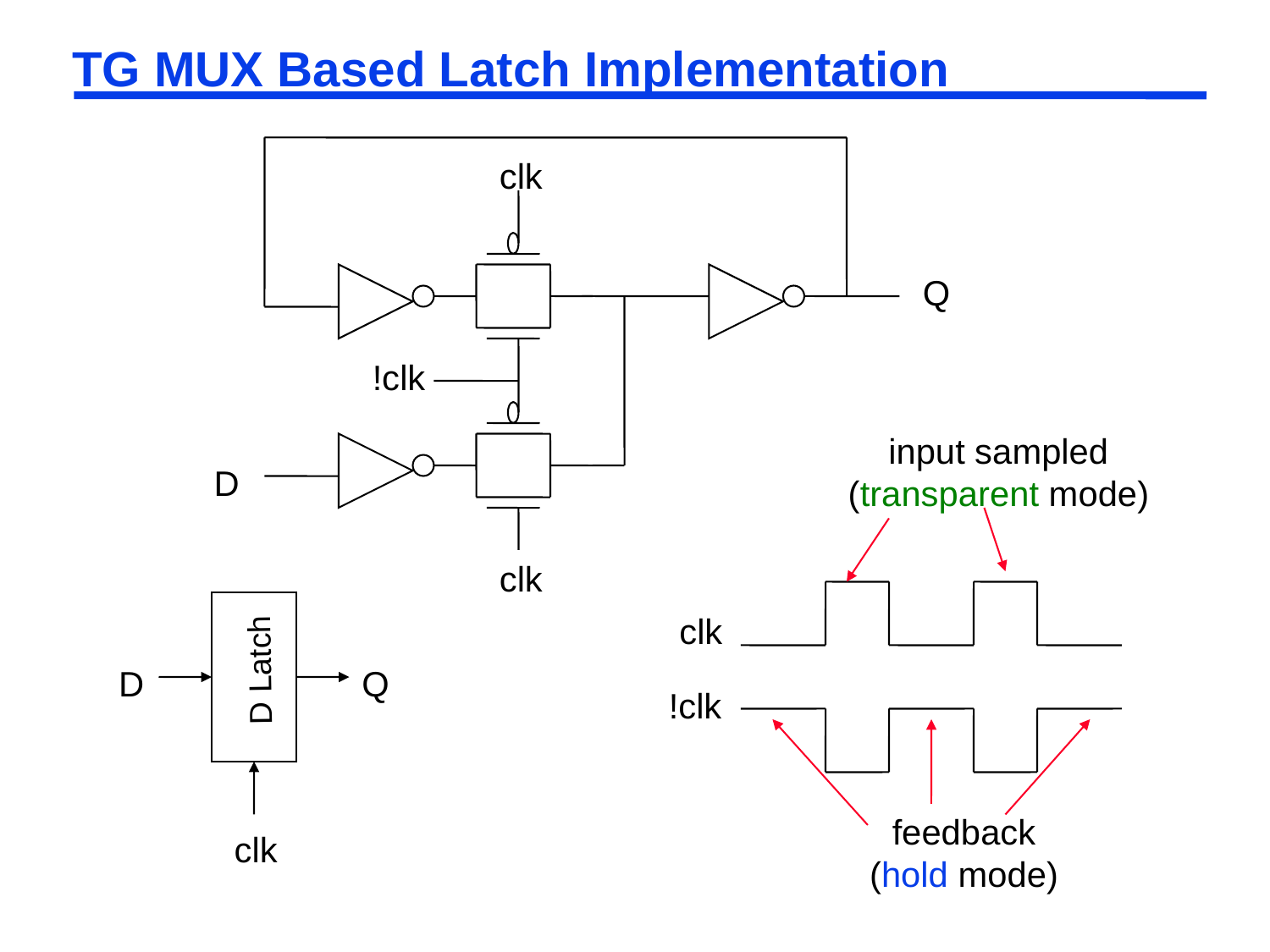

# TG MUX Based Latch Implementation

clk

Q

!clk

D

clk
input sampled
(transparent mode)

clk

!clk

D Latch
D
Q

clk

feedback
(hold mode)